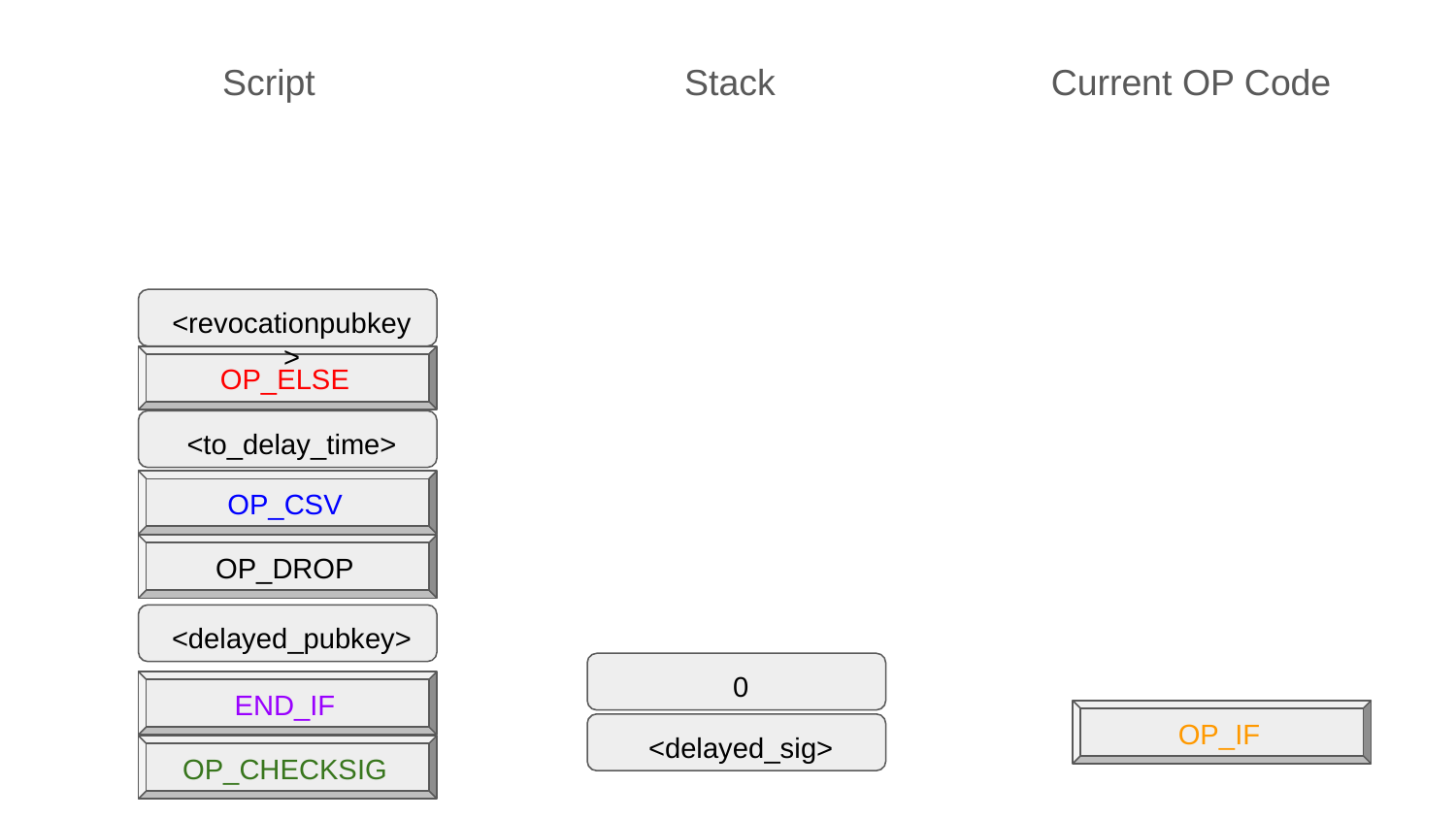

Script
Stack
Current OP Code

<revocationpubkey>

OP_ELSE

<to_delay_time>

OP_CSV

OP_DROP

<delayed_pubkey>

0

END_IF

OP_IF

<delayed_sig>

OP_CHECKSIG